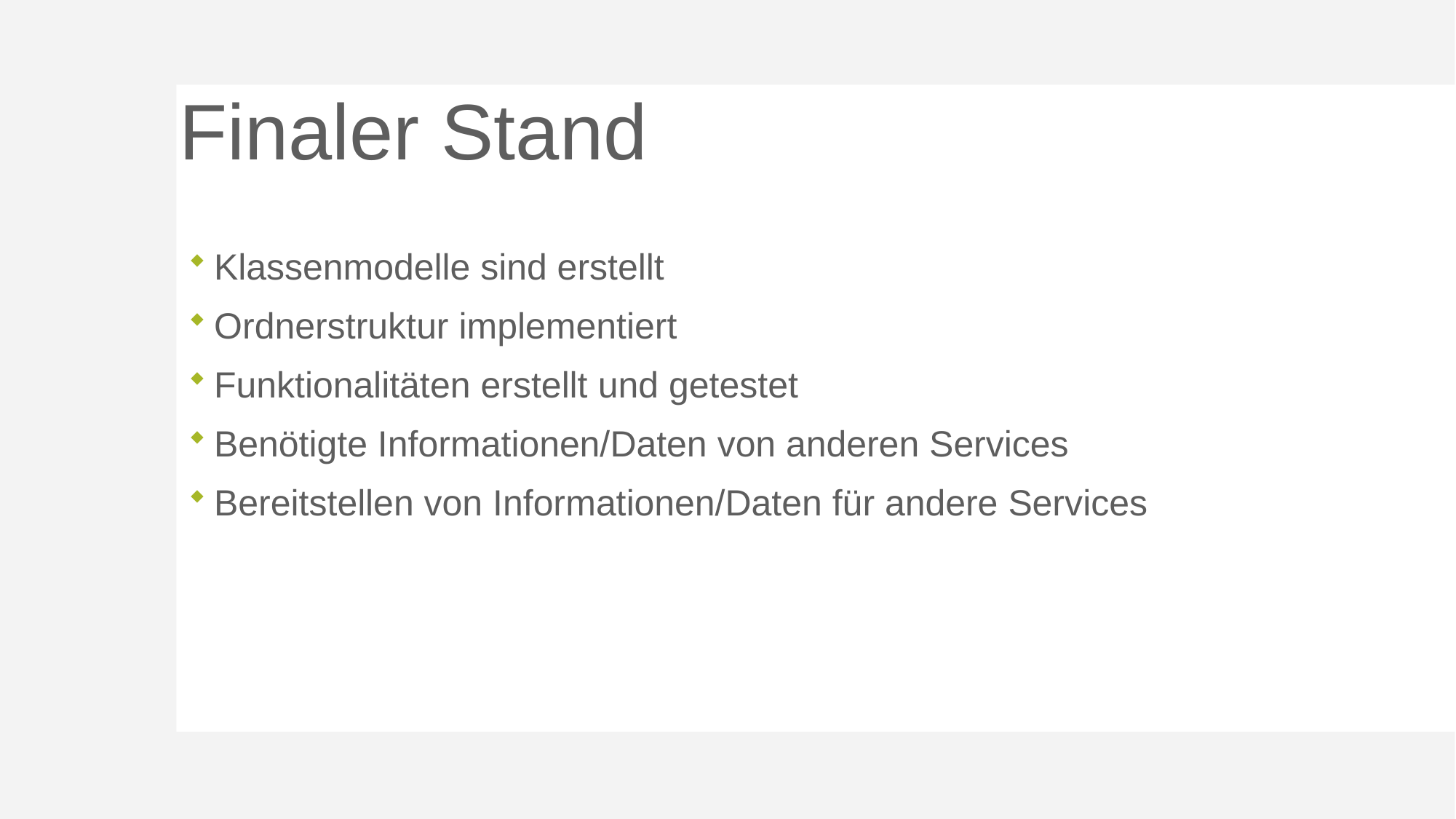

# Finaler Stand

Klassenmodelle sind erstellt
Ordnerstruktur implementiert
Funktionalitäten erstellt und getestet
Benötigte Informationen/Daten von anderen Services
Bereitstellen von Informationen/Daten für andere Services